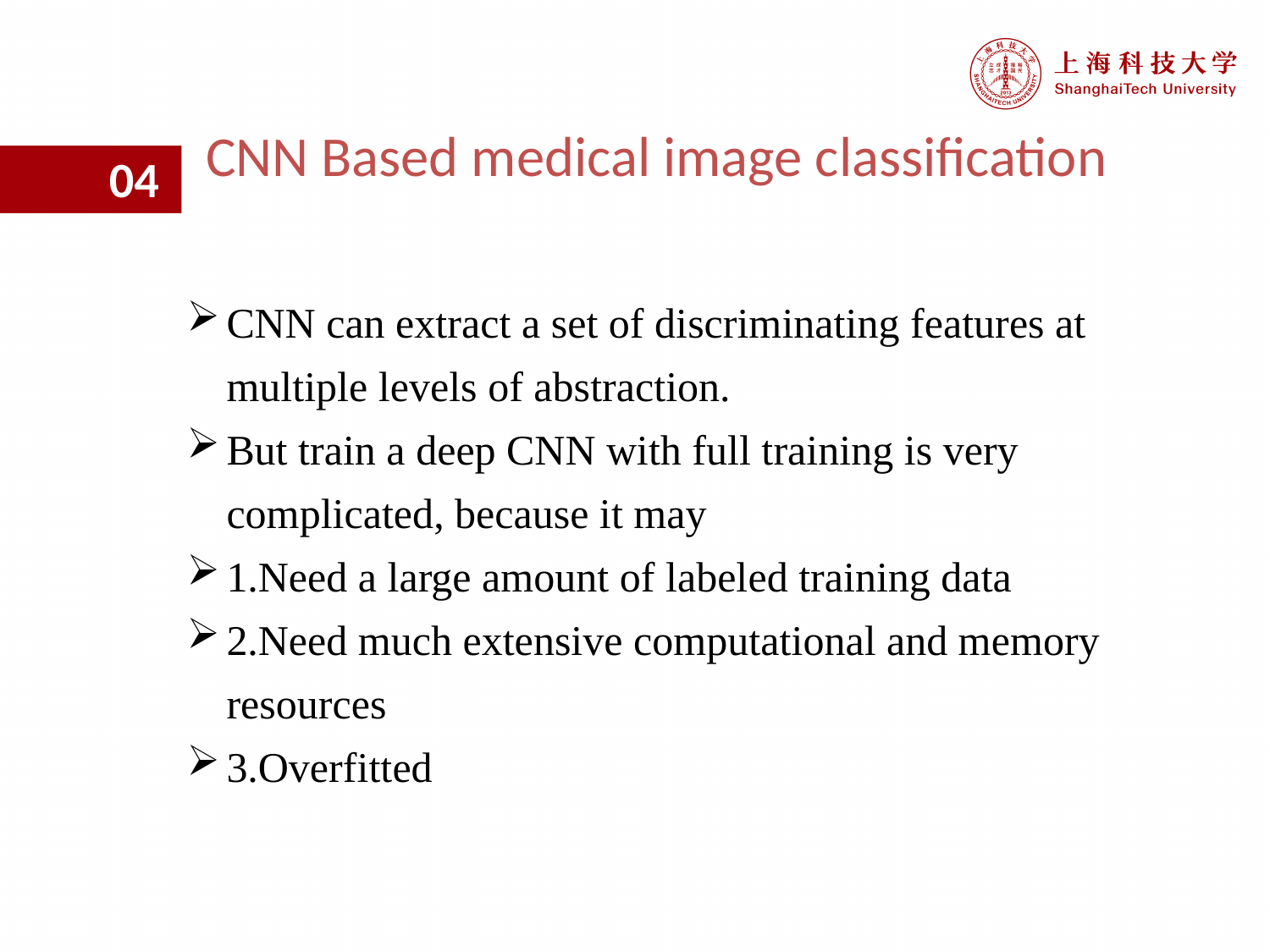

CNN Based medical image classification
04
CNN can extract a set of discriminating features at multiple levels of abstraction.
But train a deep CNN with full training is very complicated, because it may
1.Need a large amount of labeled training data
2.Need much extensive computational and memory resources
3.Overfitted